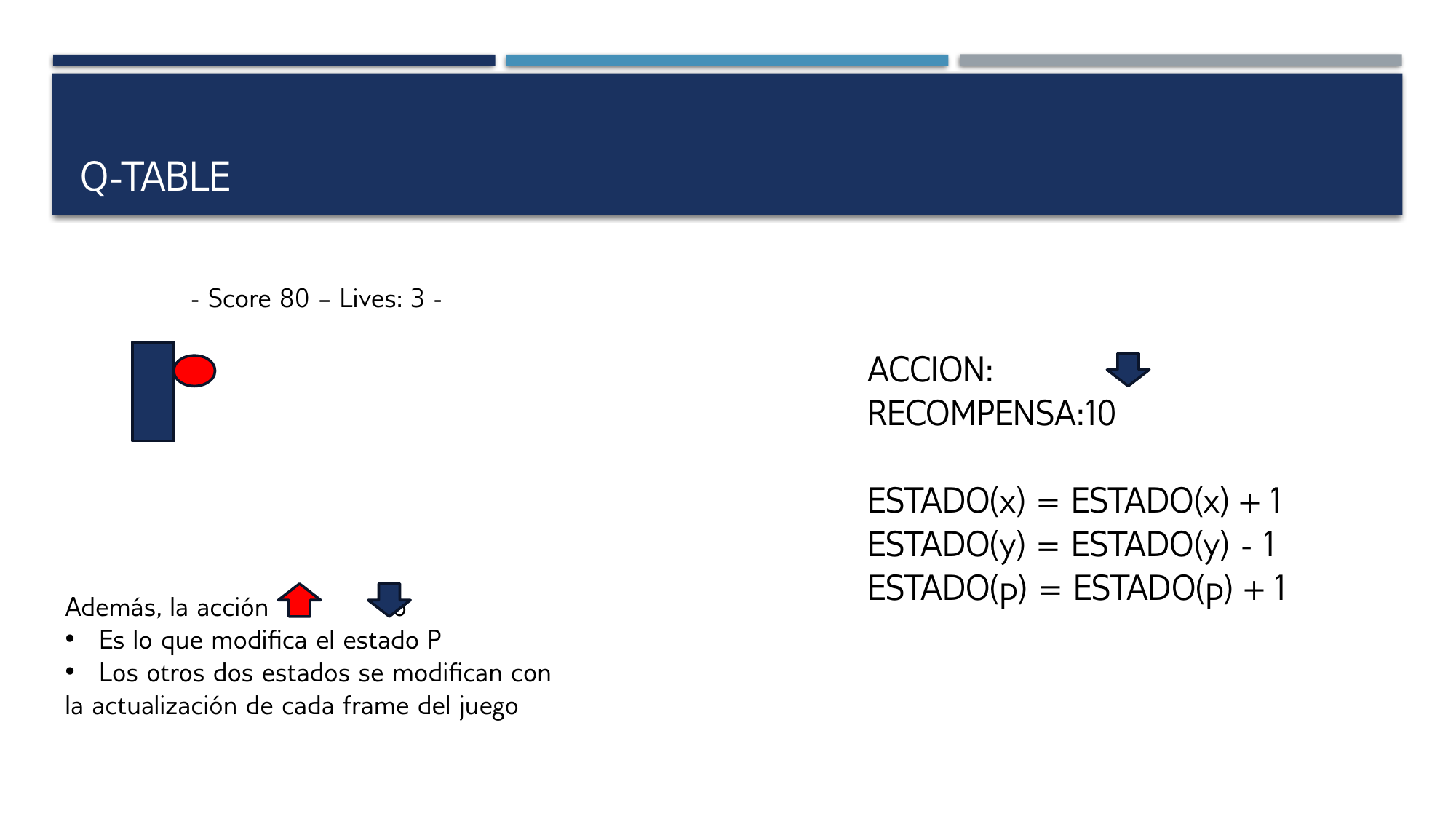

# Q-table
|  |  |  |  |  |  |  |  |  |  |  |
| --- | --- | --- | --- | --- | --- | --- | --- | --- | --- | --- |
|  |  |  |  |  |  |  |  |  |  |  |
|  |  |  |  |  |  |  |  |  |  |  |
|  |  |  |  |  |  |  |  |  |  |  |
|  |  |  |  |  |  |  |  |  |  |  |
|  |  |  |  |  |  |  |  |  |  |  |
|  |  |  |  |  |  |  |  |  |  |  |
|  |  |  |  |  |  |  |  |  |  |  |
|  |  |  |  |  |  |  |  |  |  |  |
|  |  |  |  |  |  |  |  |  |  |  |
- Score 80 – Lives: 3 -
ACCION:
RECOMPENSA:	10

ESTADO(x) = ESTADO(x) + 1
ESTADO(y) = ESTADO(y) - 1
ESTADO(p) = ESTADO(p) + 1

Además, la acción		o
Es lo que modifica el estado P
Los otros dos estados se modifican con
la actualización de cada frame del juego